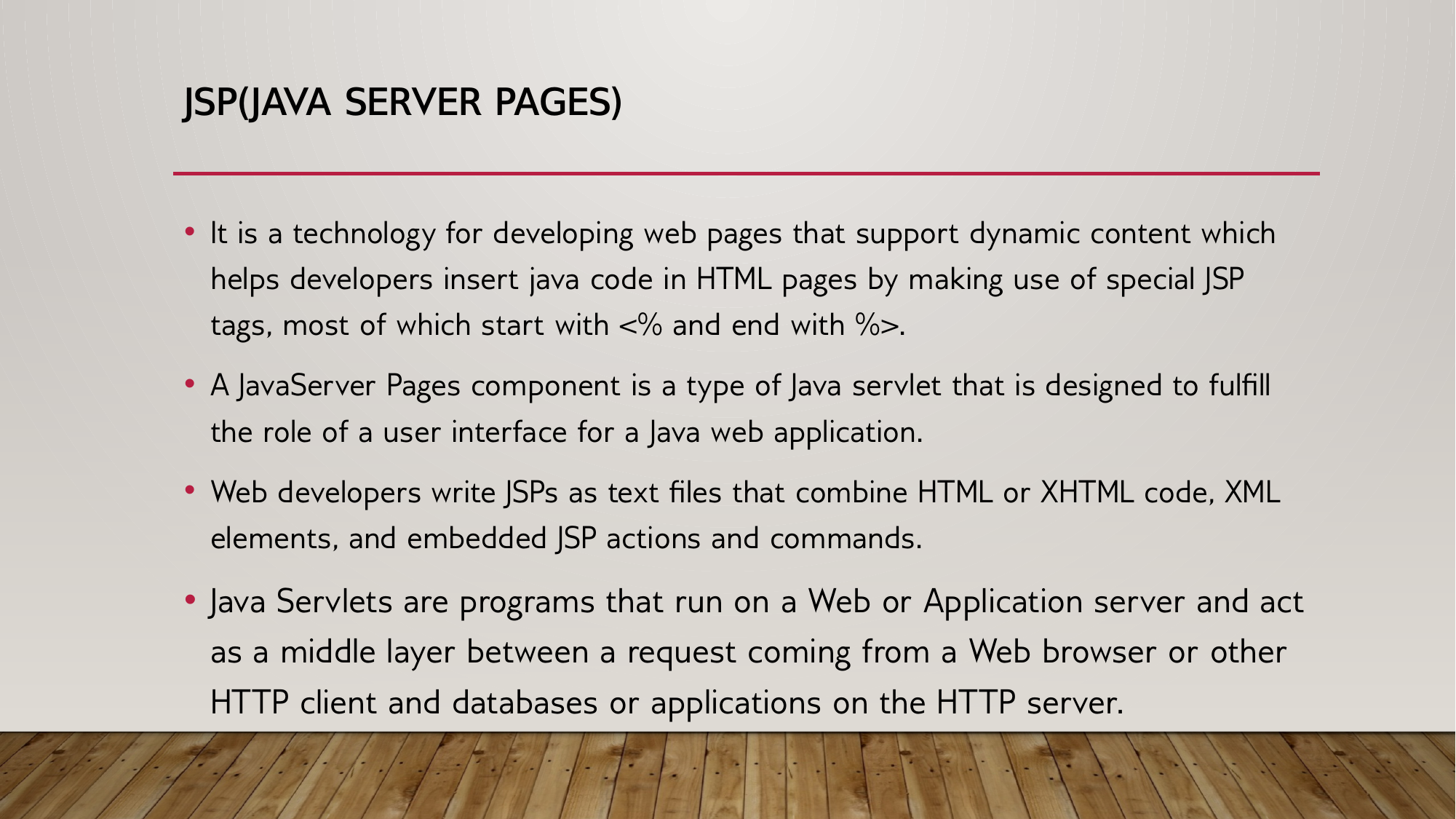

# JSP(Java Server Pages)
It is a technology for developing web pages that support dynamic content which helps developers insert java code in HTML pages by making use of special JSP tags, most of which start with <% and end with %>.
A JavaServer Pages component is a type of Java servlet that is designed to fulfill the role of a user interface for a Java web application.
Web developers write JSPs as text files that combine HTML or XHTML code, XML elements, and embedded JSP actions and commands.
Java Servlets are programs that run on a Web or Application server and act as a middle layer between a request coming from a Web browser or other HTTP client and databases or applications on the HTTP server.